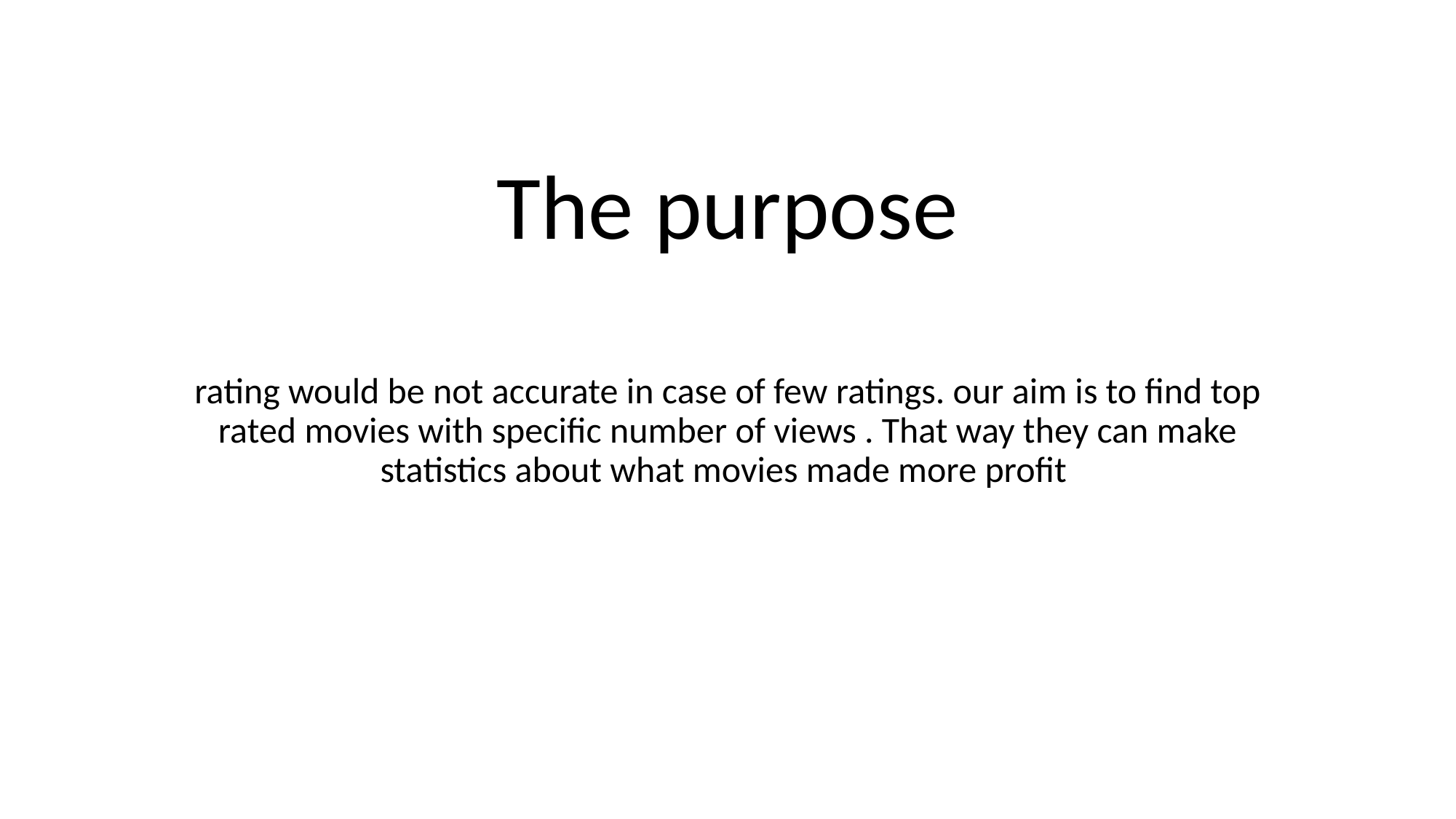

# The purpose
rating would be not accurate in case of few ratings. our aim is to find top rated movies with specific number of views . That way they can make statistics about what movies made more profit